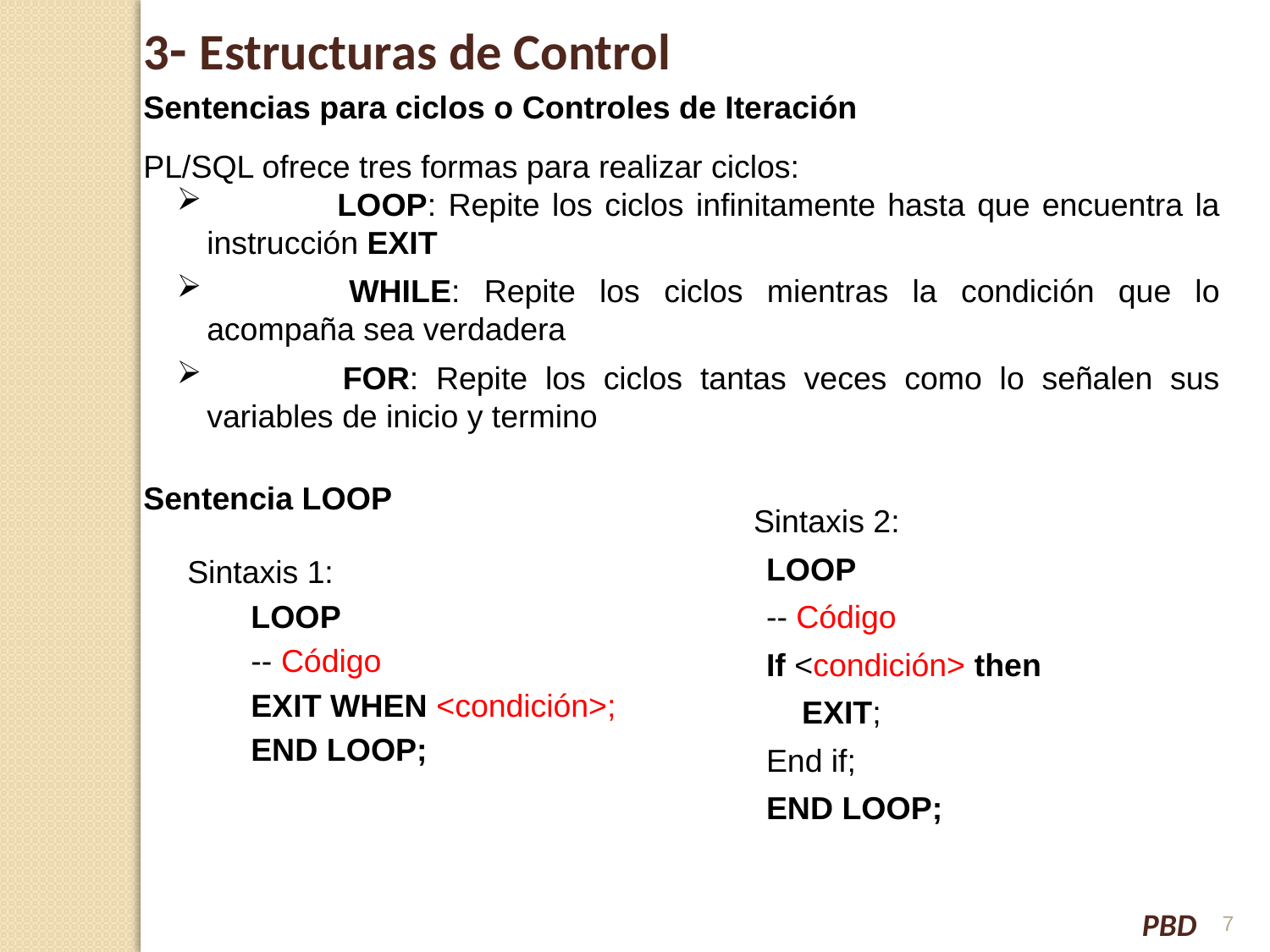

3- Estructuras de Control
Sentencias para ciclos o Controles de Iteración
PL/SQL ofrece tres formas para realizar ciclos:
 	LOOP: Repite los ciclos infinitamente hasta que encuentra la instrucción EXIT
 	WHILE: Repite los ciclos mientras la condición que lo acompaña sea verdadera
 	FOR: Repite los ciclos tantas veces como lo señalen sus variables de inicio y termino

Sentencia LOOP

Sintaxis 2:
LOOP
-- Código
If <condición> then
    EXIT;
End if;
END LOOP;
Sintaxis 1:
LOOP
-- Código
EXIT WHEN <condición>;
END LOOP;
7
PBD